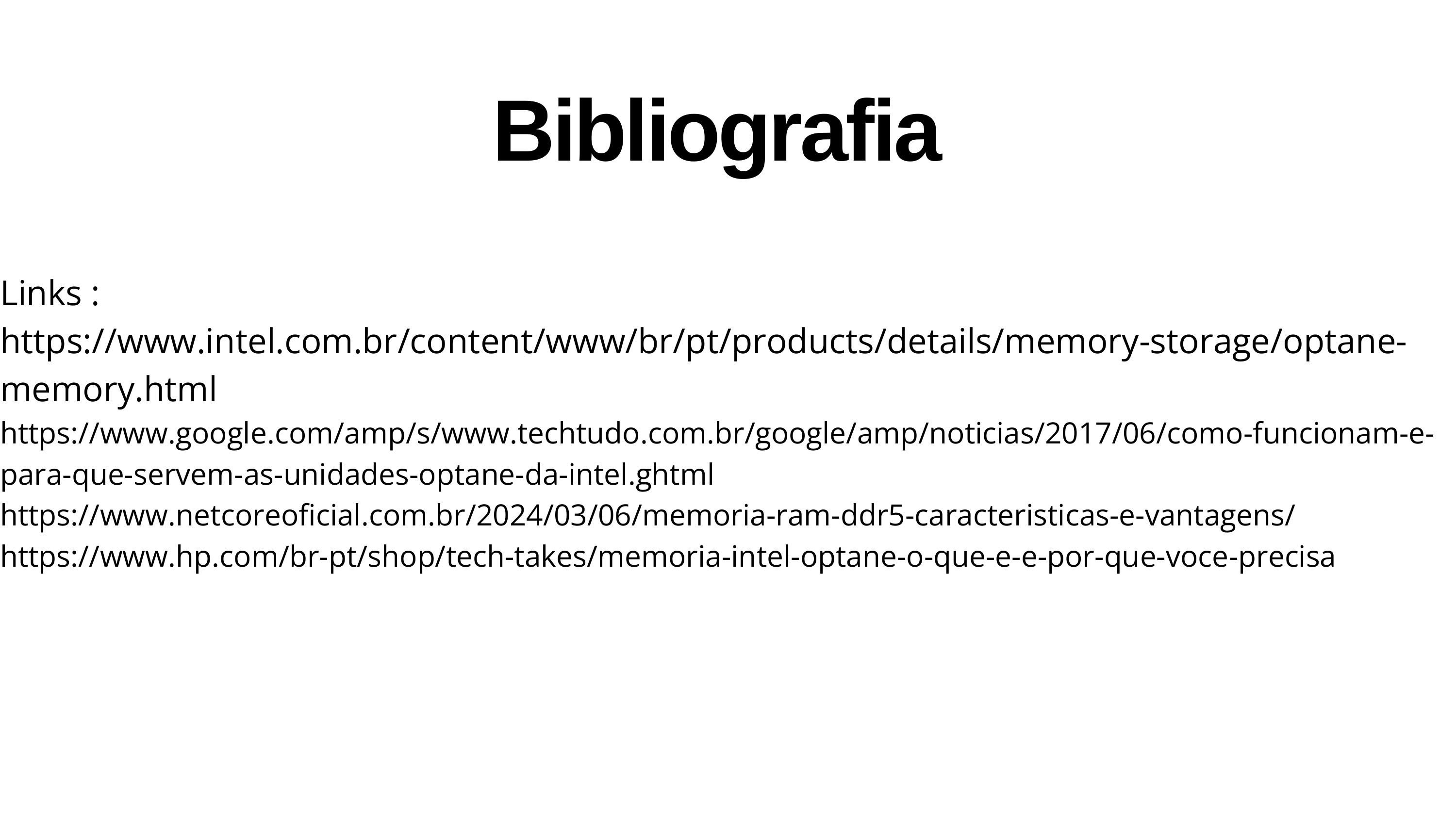

Bibliografia
Links :
https://www.intel.com.br/content/www/br/pt/products/details/memory-storage/optane-memory.html
https://www.google.com/amp/s/www.techtudo.com.br/google/amp/noticias/2017/06/como-funcionam-e-para-que-servem-as-unidades-optane-da-intel.ghtml
https://www.netcoreoficial.com.br/2024/03/06/memoria-ram-ddr5-caracteristicas-e-vantagens/ https://www.hp.com/br-pt/shop/tech-takes/memoria-intel-optane-o-que-e-e-por-que-voce-precisa